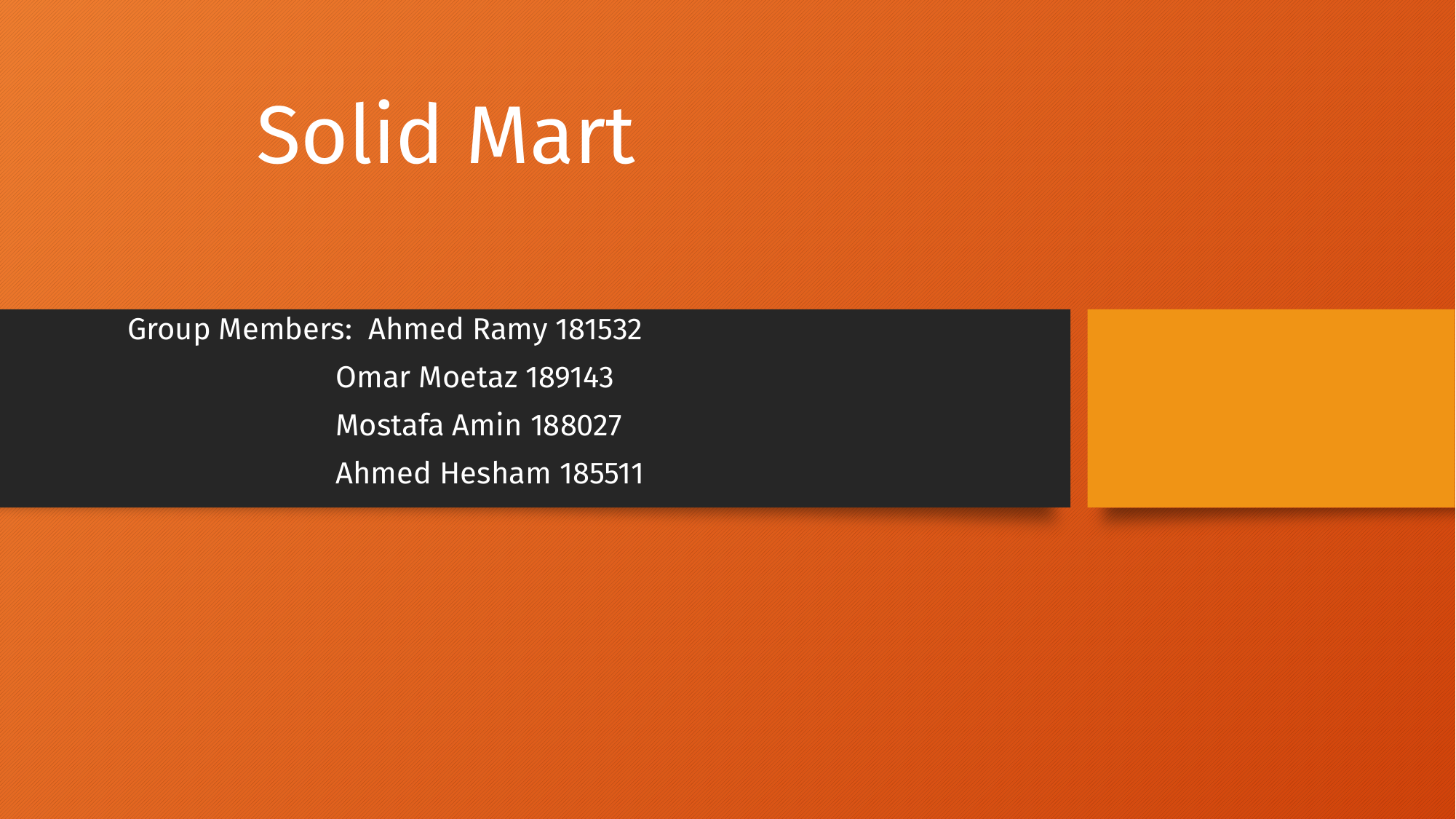

# Solid Mart
Group Members:  Ahmed Ramy 181532
                          Omar Moetaz 189143
                          Mostafa Amin 188027
                          Ahmed Hesham 185511